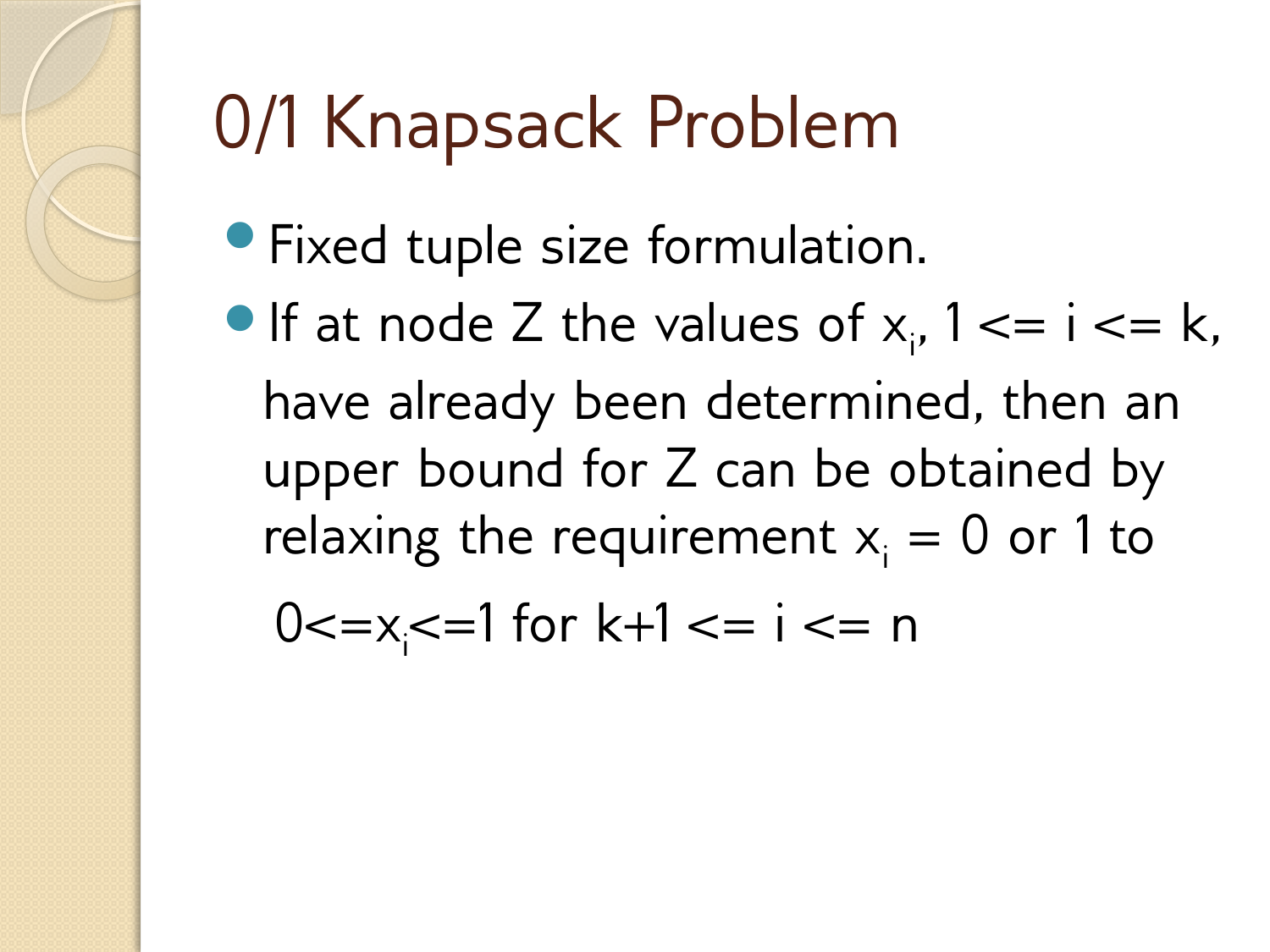

# 0/1 Knapsack Problem
Fixed tuple size formulation.
If at node Z the values of xi, 1 <= i <= k, have already been determined, then an upper bound for Z can be obtained by relaxing the requirement xi = 0 or 1 to
   0<=xi<=1 for k+1 <= i <= n